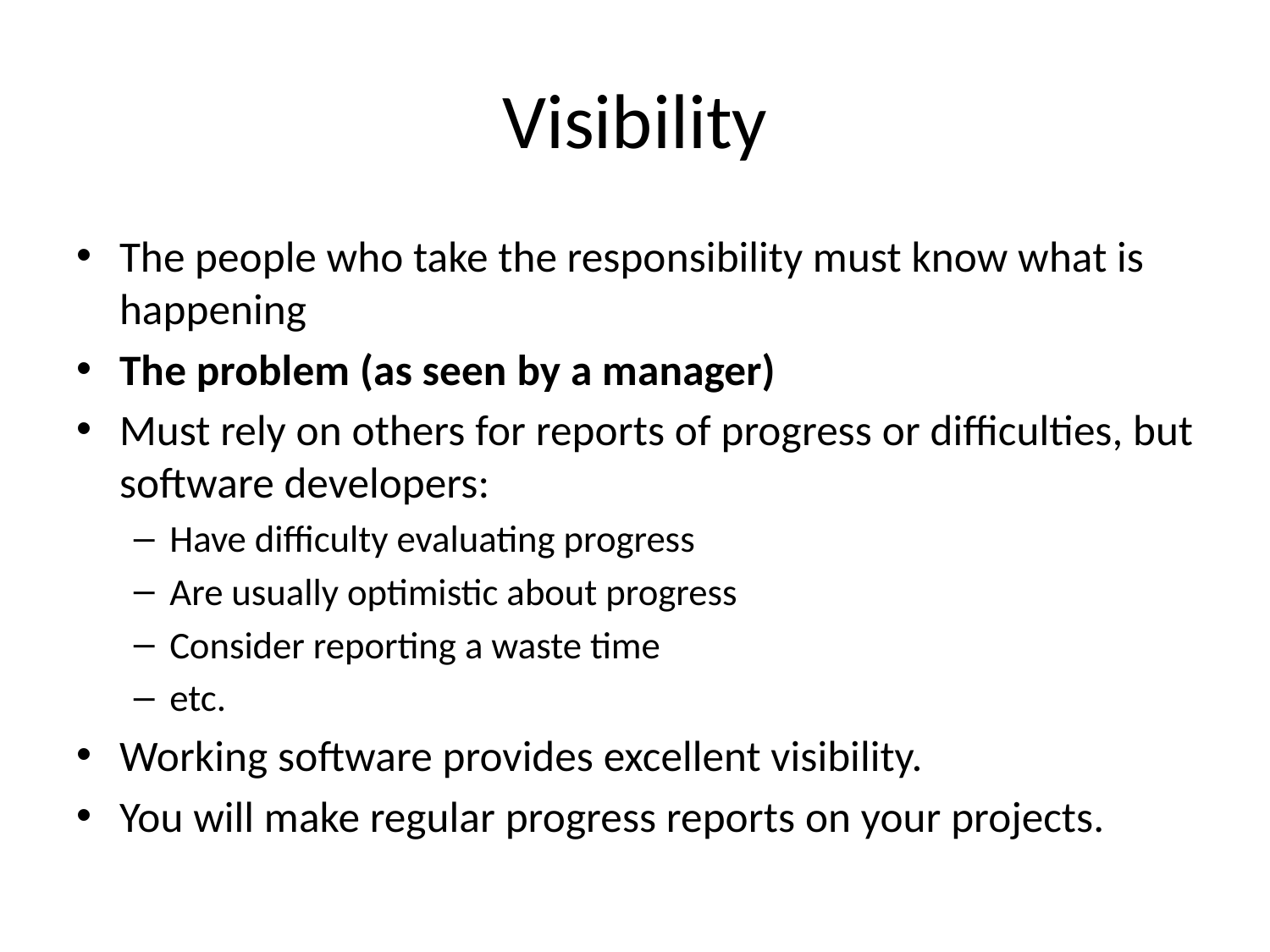

# Visibility
The people who take the responsibility must know what is happening
The problem (as seen by a manager)
Must rely on others for reports of progress or difficulties, but software developers:
Have difficulty evaluating progress
Are usually optimistic about progress
Consider reporting a waste time
etc.
Working software provides excellent visibility.
You will make regular progress reports on your projects.